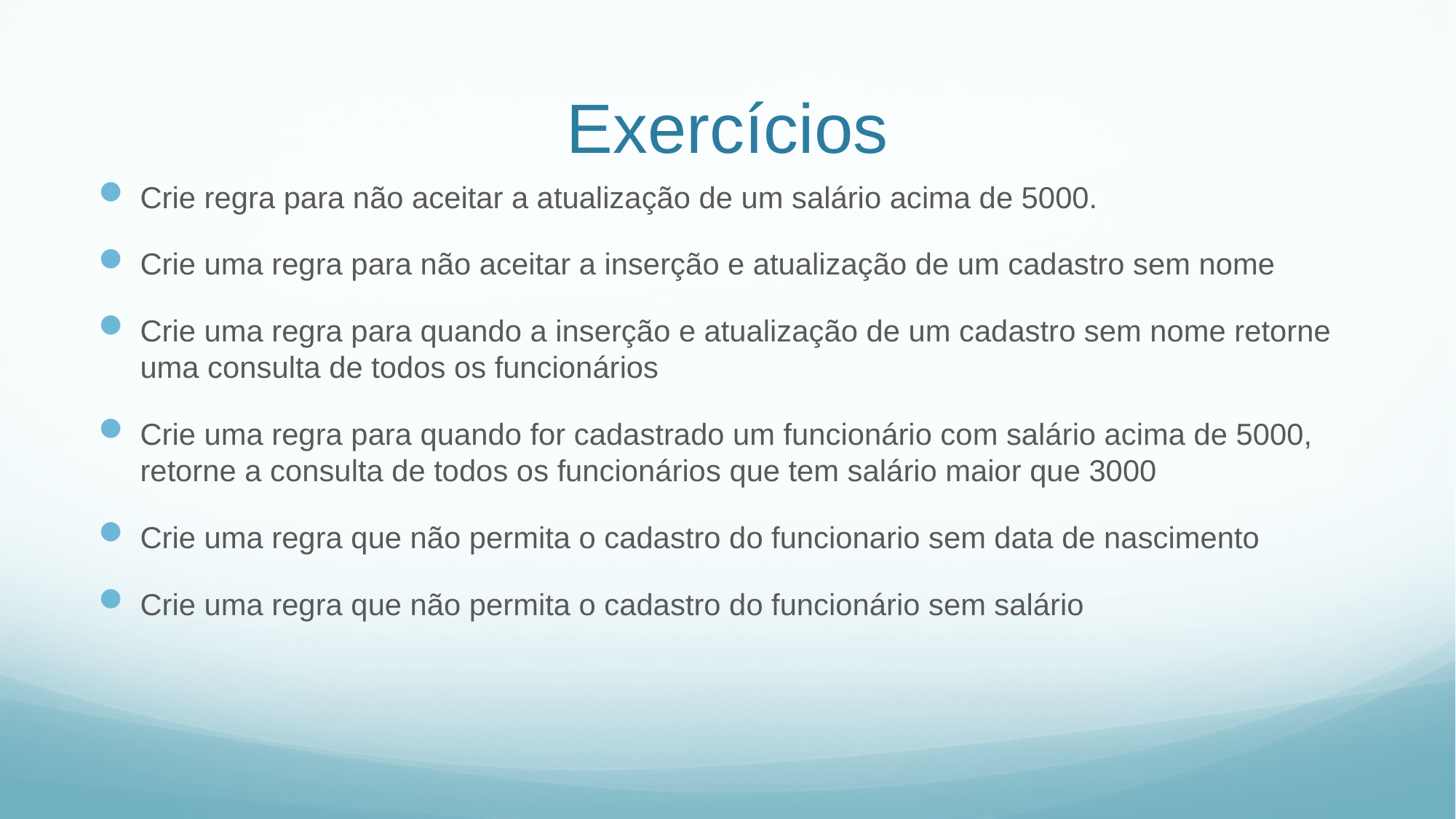

# Exercícios
Crie regra para não aceitar a atualização de um salário acima de 5000.
Crie uma regra para não aceitar a inserção e atualização de um cadastro sem nome
Crie uma regra para quando a inserção e atualização de um cadastro sem nome retorne uma consulta de todos os funcionários
Crie uma regra para quando for cadastrado um funcionário com salário acima de 5000, retorne a consulta de todos os funcionários que tem salário maior que 3000
Crie uma regra que não permita o cadastro do funcionario sem data de nascimento
Crie uma regra que não permita o cadastro do funcionário sem salário